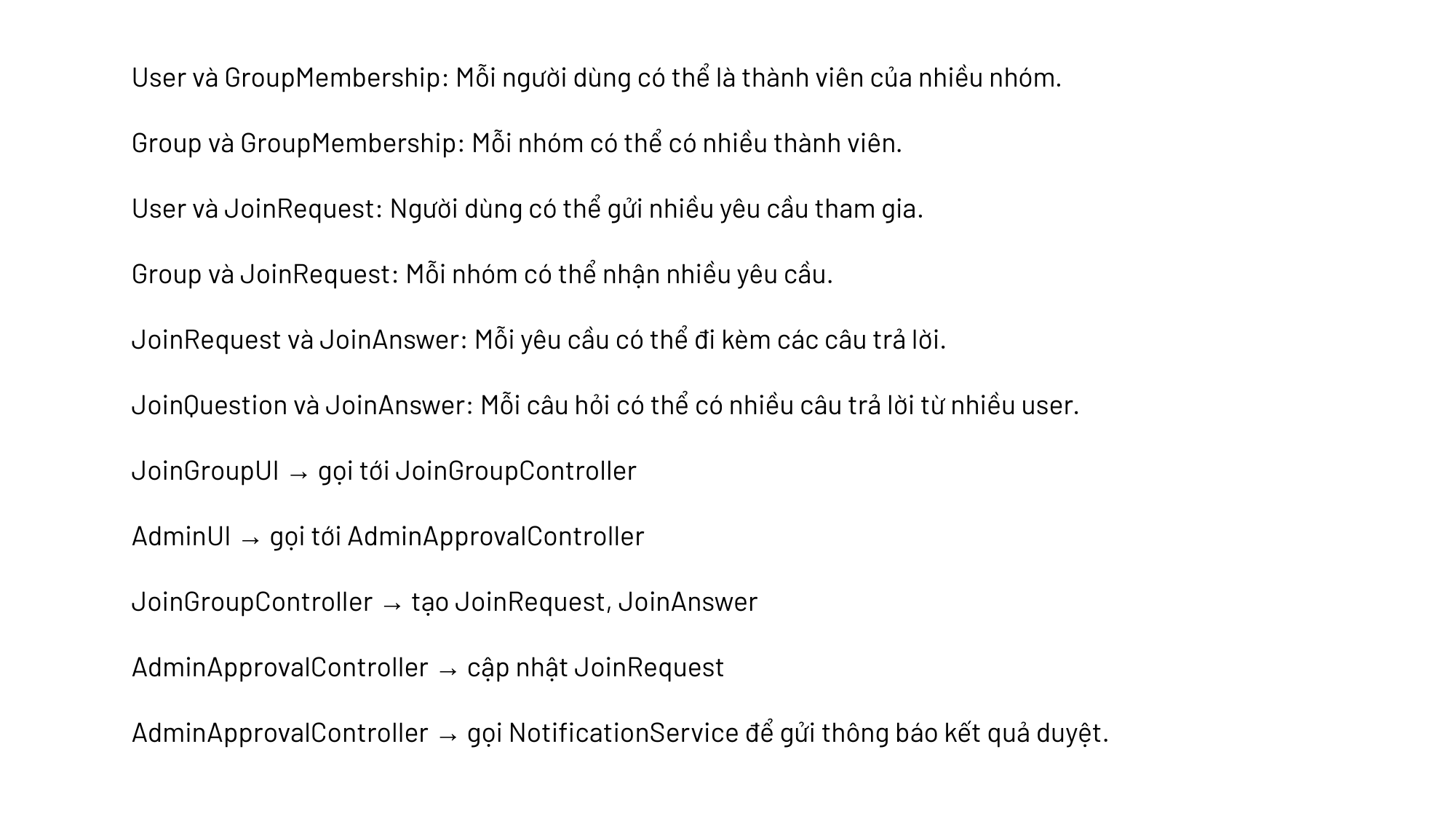

User và GroupMembership: Mỗi người dùng có thể là thành viên của nhiều nhóm.

Group và GroupMembership: Mỗi nhóm có thể có nhiều thành viên.

User và JoinRequest: Người dùng có thể gửi nhiều yêu cầu tham gia.

Group và JoinRequest: Mỗi nhóm có thể nhận nhiều yêu cầu.

JoinRequest và JoinAnswer: Mỗi yêu cầu có thể đi kèm các câu trả lời.

JoinQuestion và JoinAnswer: Mỗi câu hỏi có thể có nhiều câu trả lời từ nhiều user.

JoinGroupUI → gọi tới JoinGroupController

AdminUI → gọi tới AdminApprovalController

JoinGroupController → tạo JoinRequest, JoinAnswer

AdminApprovalController → cập nhật JoinRequest

AdminApprovalController → gọi NotificationService để gửi thông báo kết quả duyệt.